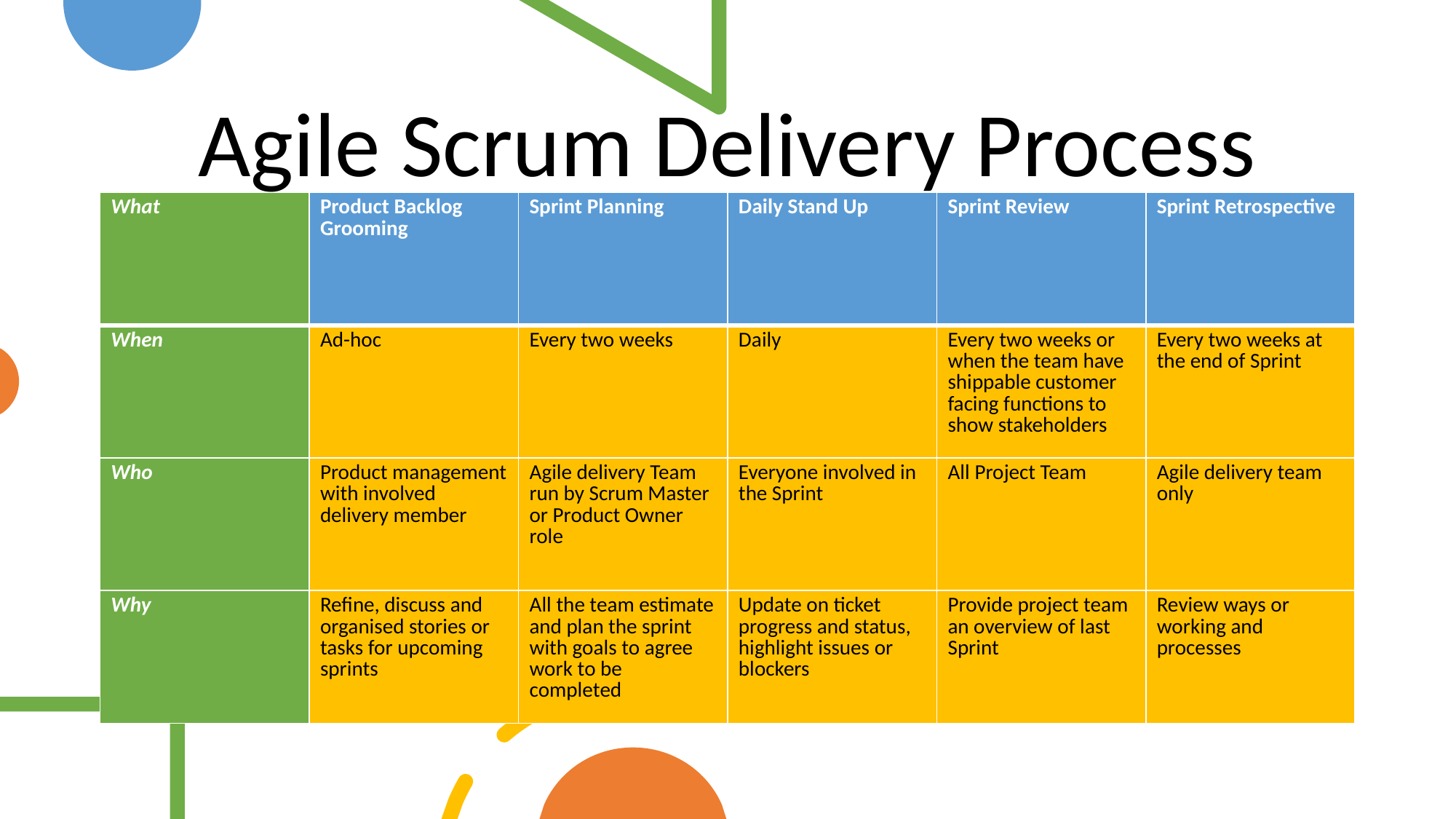

Agile Scrum Delivery Process
| What | Product Backlog Grooming | Sprint Planning | Daily Stand Up | Sprint Review | Sprint Retrospective |
| --- | --- | --- | --- | --- | --- |
| When | Ad-hoc | Every two weeks | Daily | Every two weeks or when the team have shippable customer facing functions to show stakeholders | Every two weeks at the end of Sprint |
| Who | Product management with involved delivery member | Agile delivery Team run by Scrum Master or Product Owner role | Everyone involved in the Sprint | All Project Team | Agile delivery team only |
| Why | Refine, discuss and organised stories or tasks for upcoming sprints | All the team estimate and plan the sprint with goals to agree work to be completed | Update on ticket progress and status, highlight issues or blockers | Provide project team an overview of last Sprint | Review ways or working and processes |